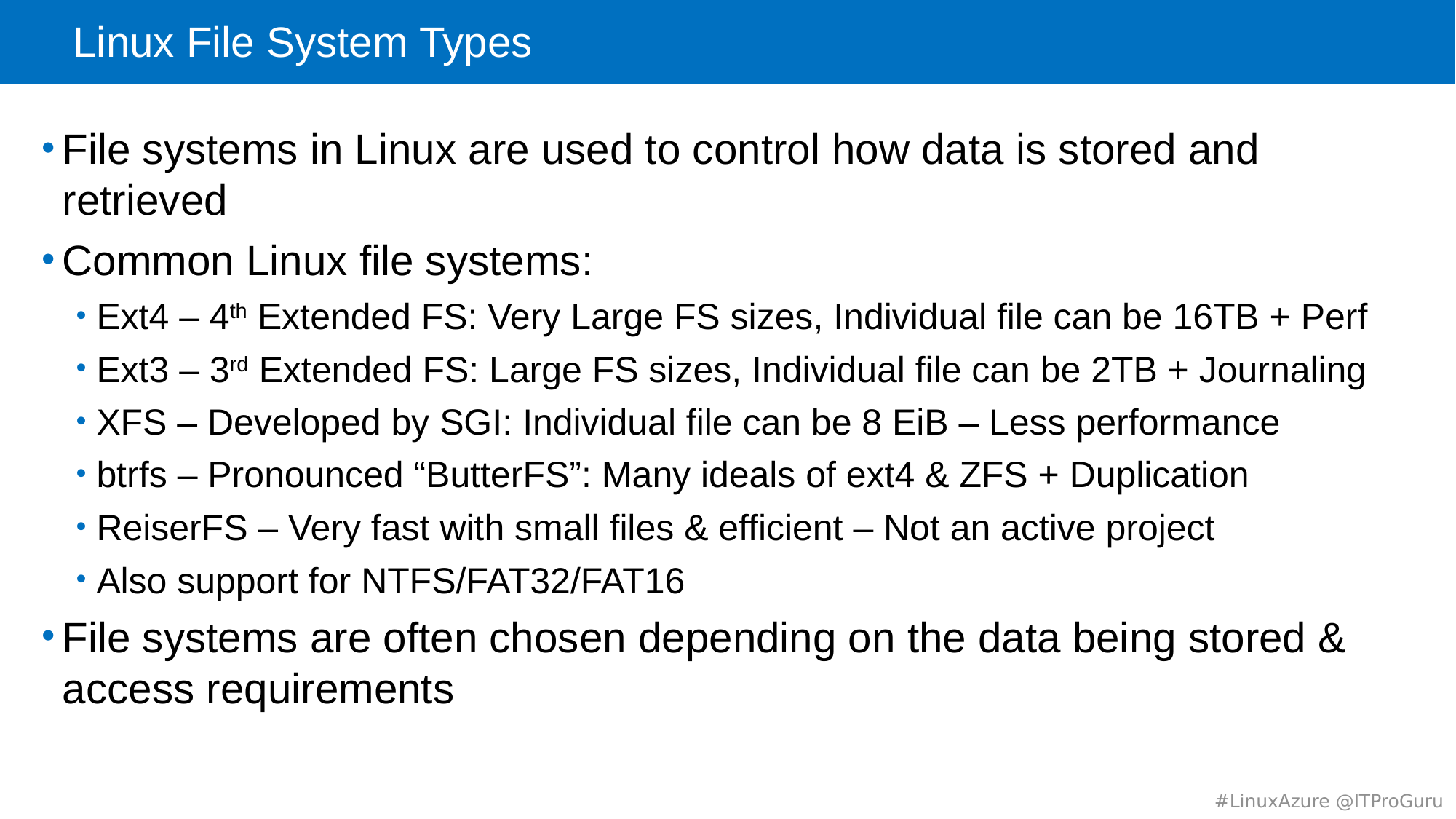

# Linux File System Types
File systems in Linux are used to control how data is stored and retrieved
Common Linux file systems:
Ext4 – 4th Extended FS: Very Large FS sizes, Individual file can be 16TB + Perf
Ext3 – 3rd Extended FS: Large FS sizes, Individual file can be 2TB + Journaling
XFS – Developed by SGI: Individual file can be 8 EiB – Less performance
btrfs – Pronounced “ButterFS”: Many ideals of ext4 & ZFS + Duplication
ReiserFS – Very fast with small files & efficient – Not an active project
Also support for NTFS/FAT32/FAT16
File systems are often chosen depending on the data being stored & access requirements